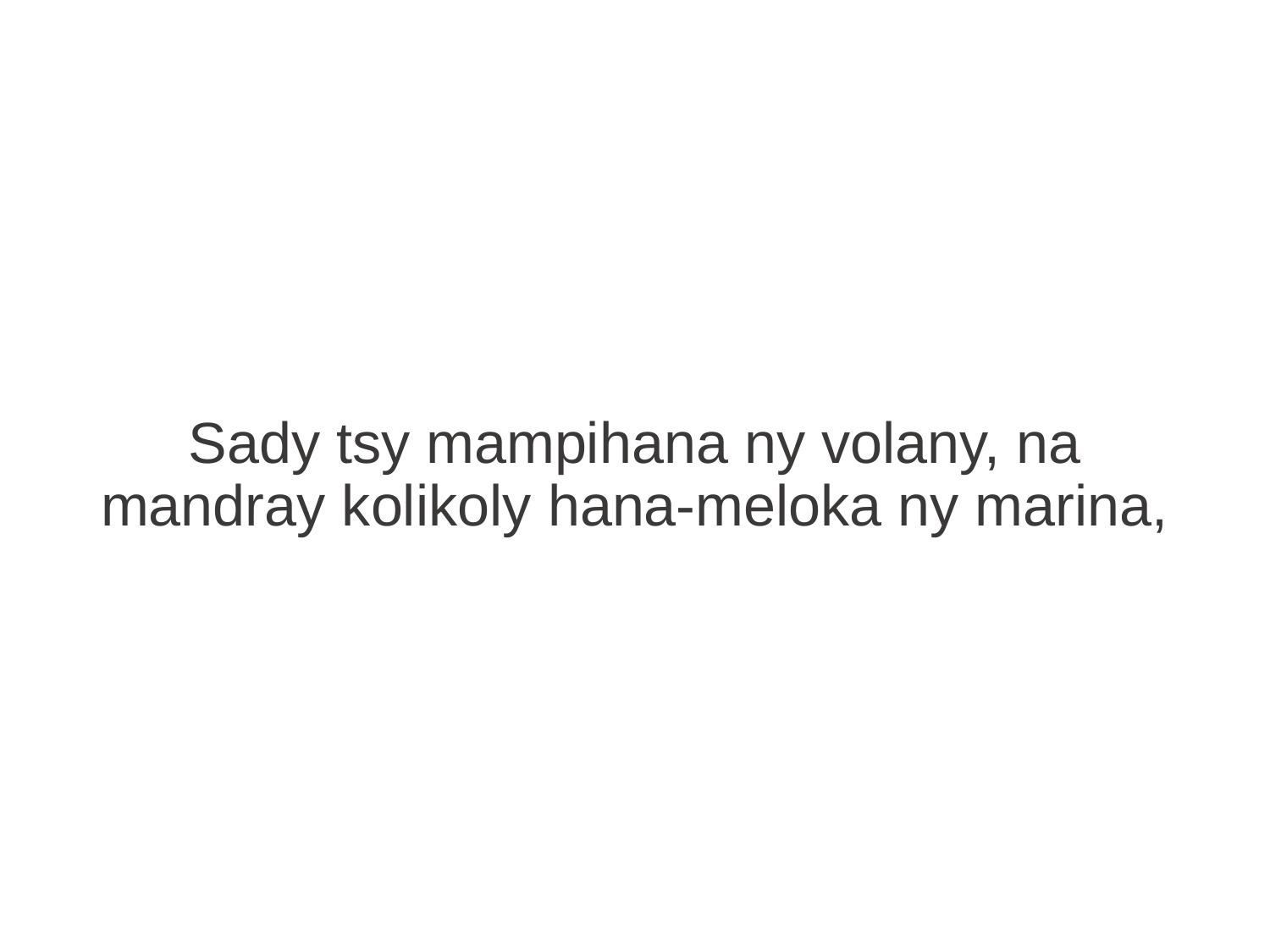

Sady tsy mampihana ny volany, na mandray kolikoly hana-meloka ny marina,